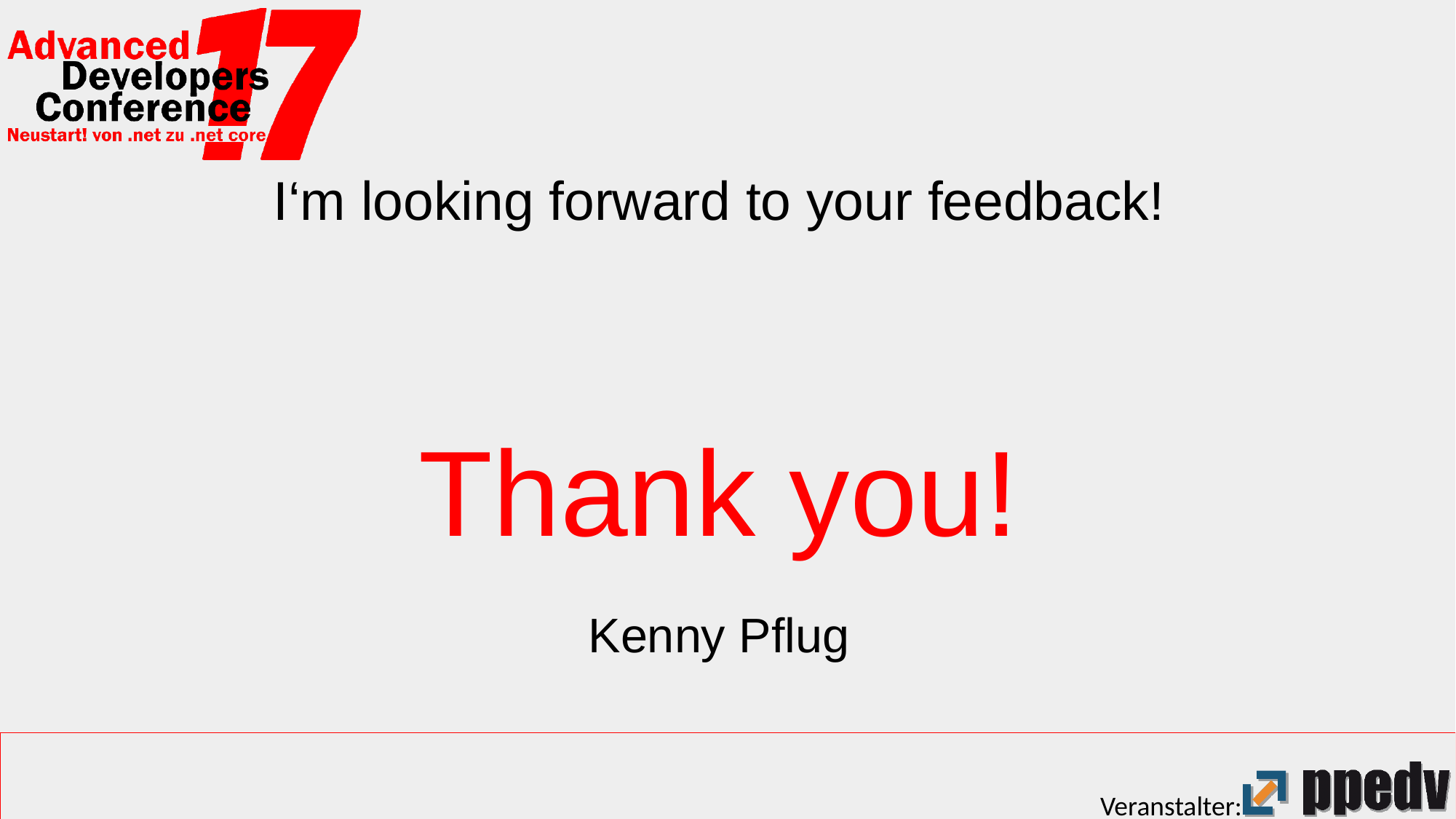

I‘m looking forward to your feedback!
# Thank you!
Kenny Pflug